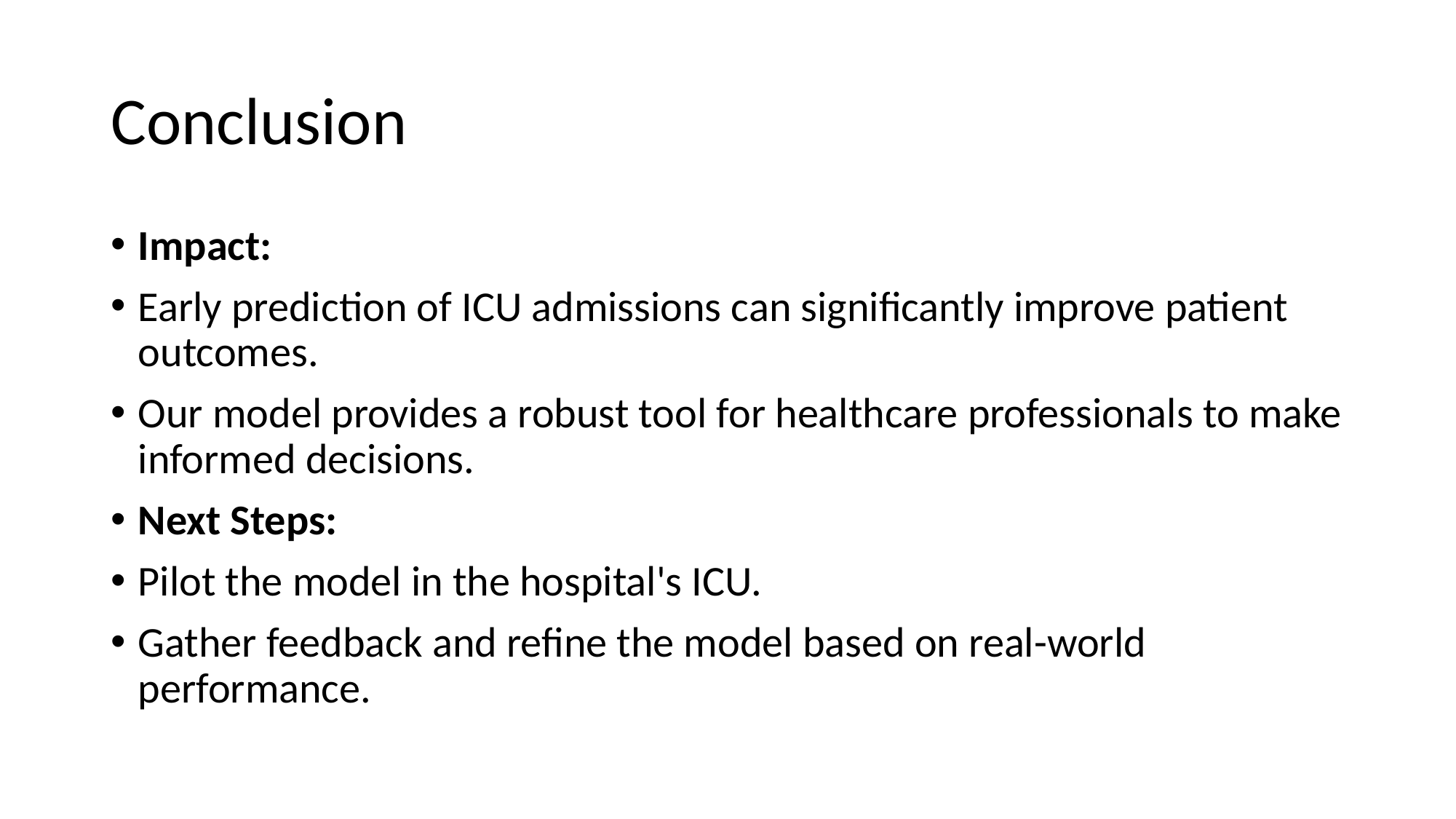

# Conclusion
Impact:
Early prediction of ICU admissions can significantly improve patient outcomes.
Our model provides a robust tool for healthcare professionals to make informed decisions.
Next Steps:
Pilot the model in the hospital's ICU.
Gather feedback and refine the model based on real-world performance.